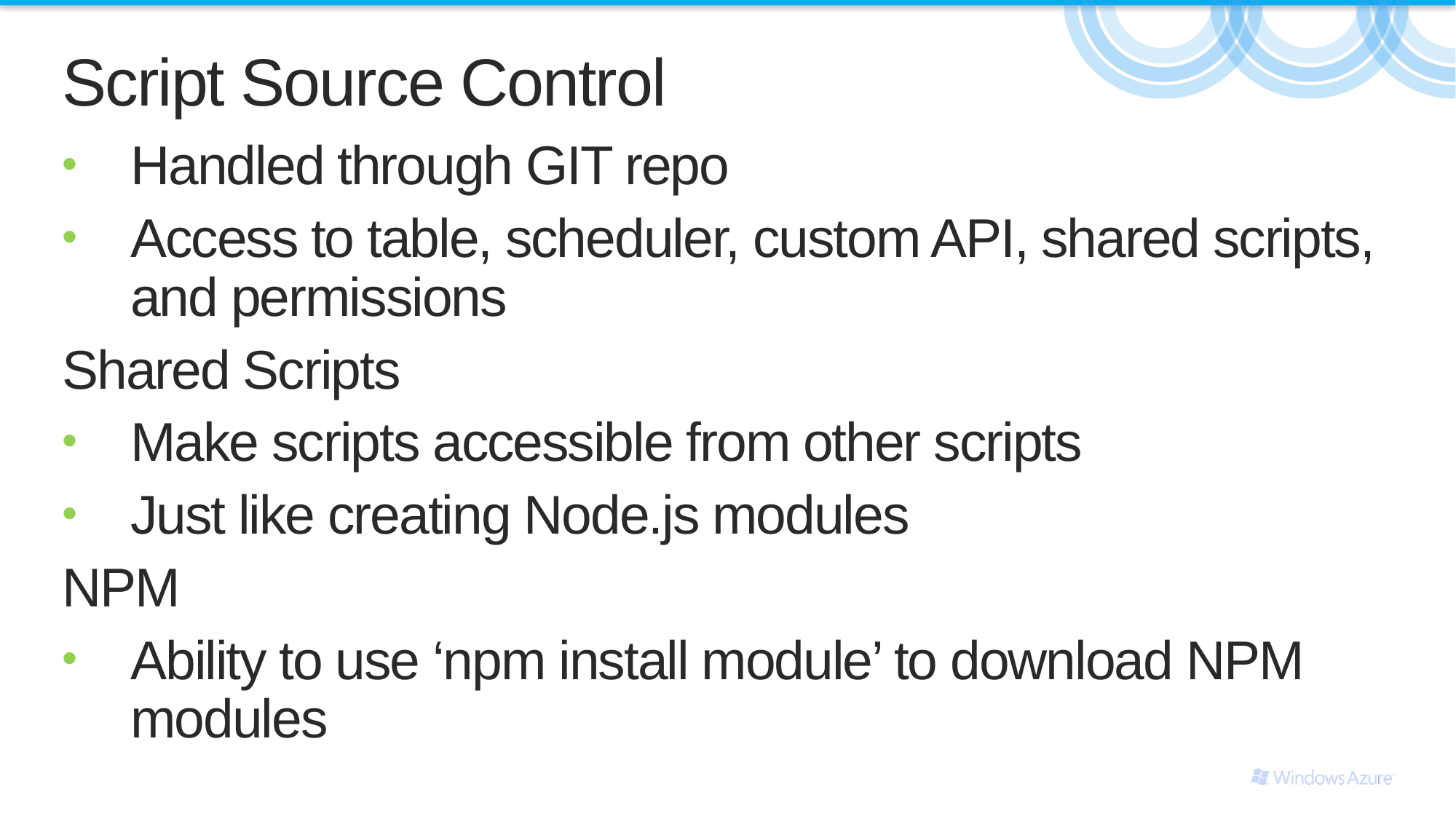

# Script Source Control
Handled through GIT repo
Access to table, scheduler, custom API, shared scripts, and permissions
Shared Scripts
Make scripts accessible from other scripts
Just like creating Node.js modules
NPM
Ability to use ‘npm install module’ to download NPM modules